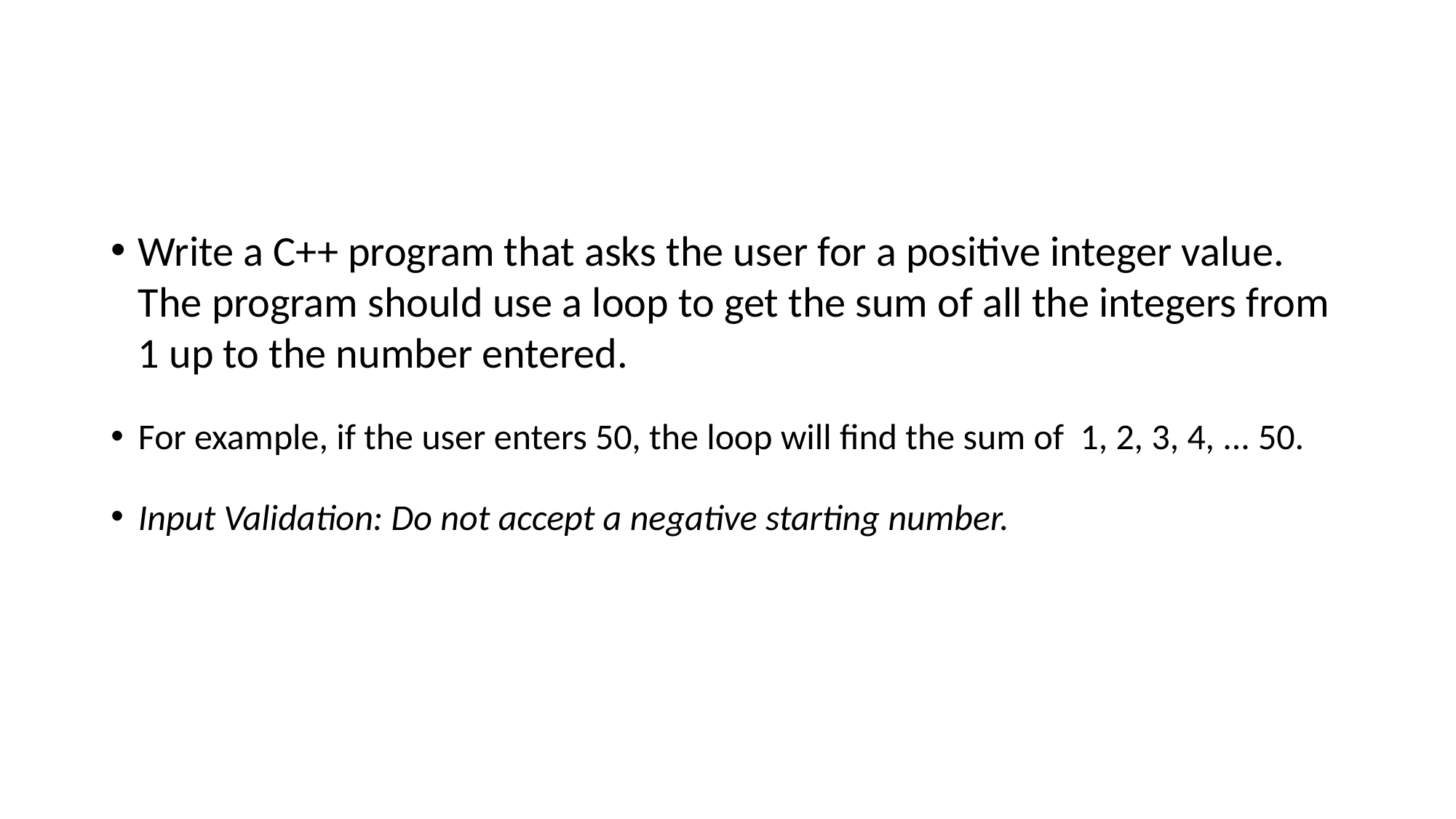

#
Write a C++ program that asks the user for a positive integer value. The program should use a loop to get the sum of all the integers from 1 up to the number entered.
For example, if the user enters 50, the loop will find the sum of  1, 2, 3, 4, ... 50.
Input Validation: Do not accept a negative starting number.